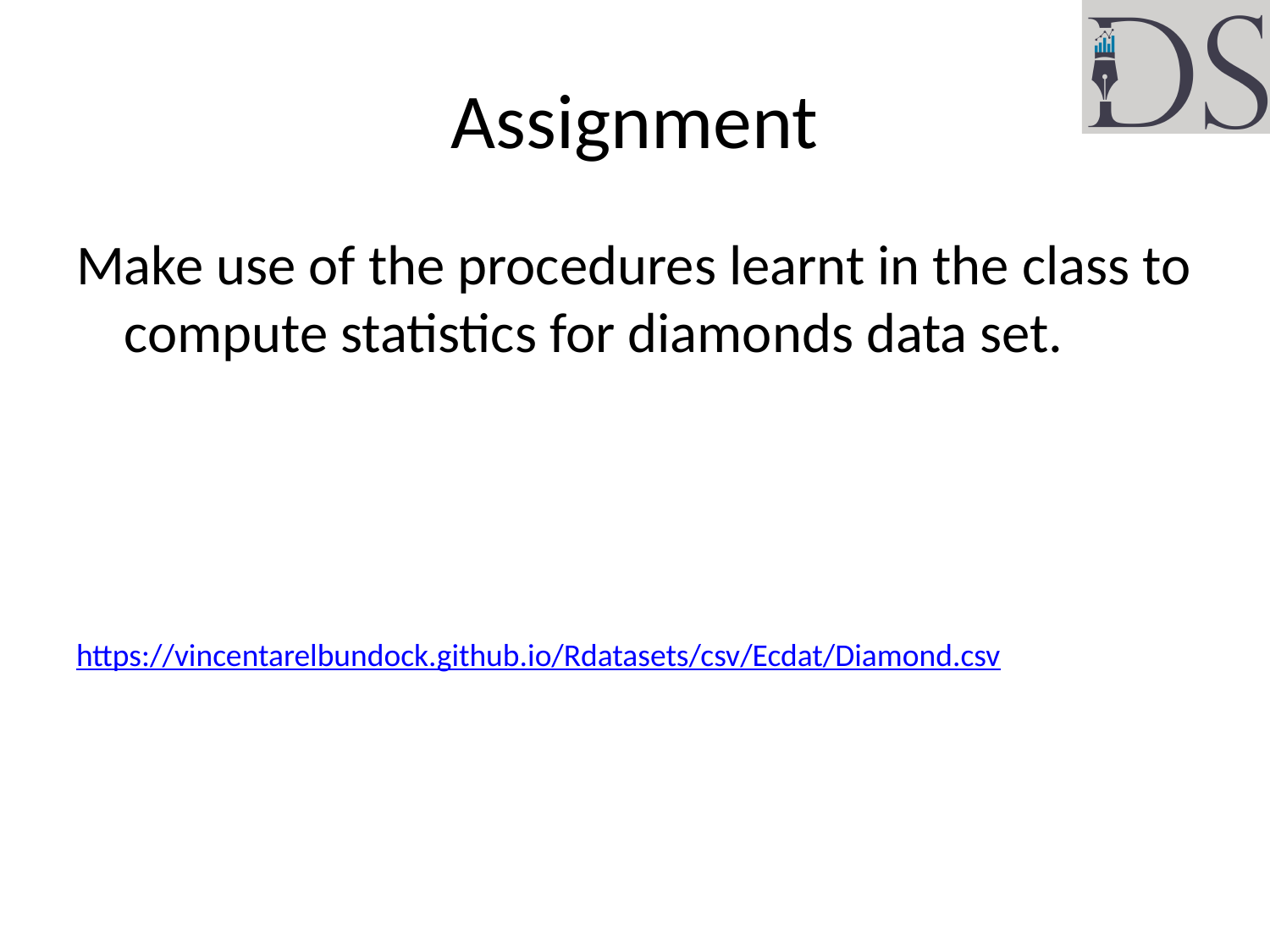

# Assignment
Make use of the procedures learnt in the class to compute statistics for diamonds data set.

https://vincentarelbundock.github.io/Rdatasets/csv/Ecdat/Diamond.csv